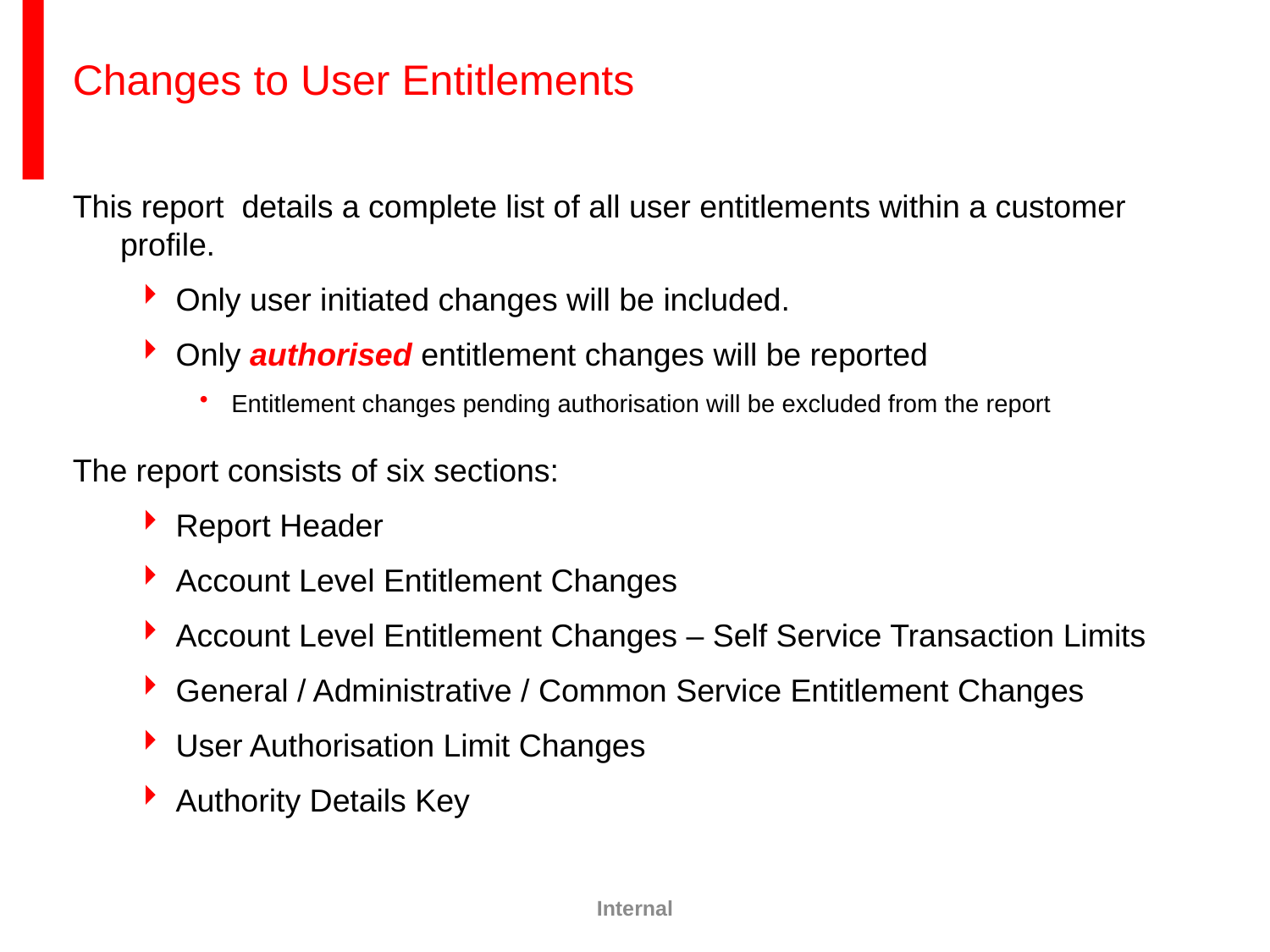

# Changes to User Entitlements
This report  details a complete list of all user entitlements within a customer profile.
Only user initiated changes will be included.
Only authorised entitlement changes will be reported
Entitlement changes pending authorisation will be excluded from the report
The report consists of six sections:
Report Header
Account Level Entitlement Changes
Account Level Entitlement Changes – Self Service Transaction Limits
General / Administrative / Common Service Entitlement Changes
User Authorisation Limit Changes
Authority Details Key
Internal